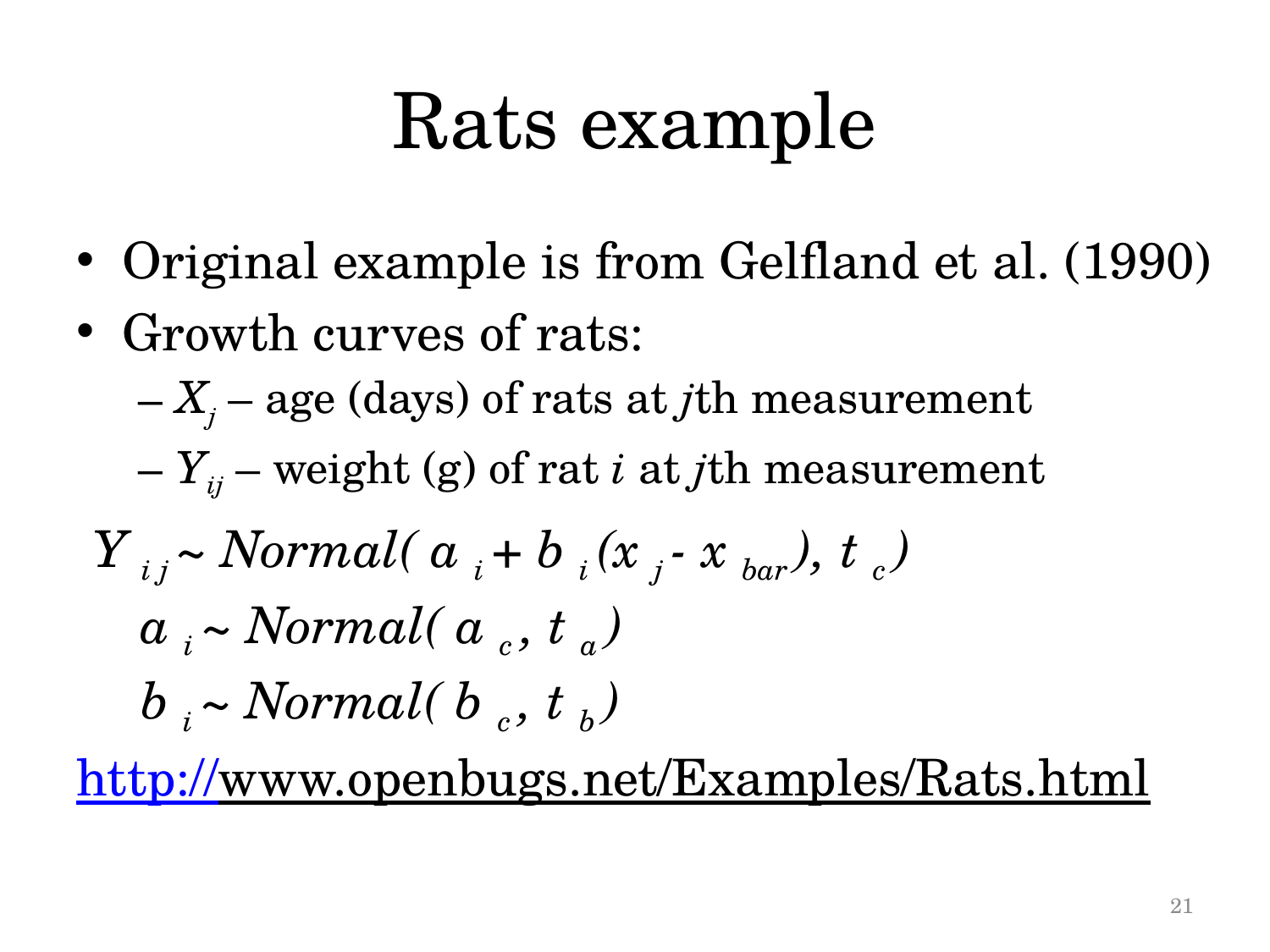

# Rats example
Original example is from Gelfland et al. (1990)
Growth curves of rats:
Xj – age (days) of rats at jth measurement
Yij – weight (g) of rat i at jth measurement
 Y i j ~ Normal( a i + b i (x j - x bar ), t c )
    a i ~ Normal( a c , t a )
    b i ~ Normal( b c , t b )
http://www.openbugs.net/Examples/Rats.html
21